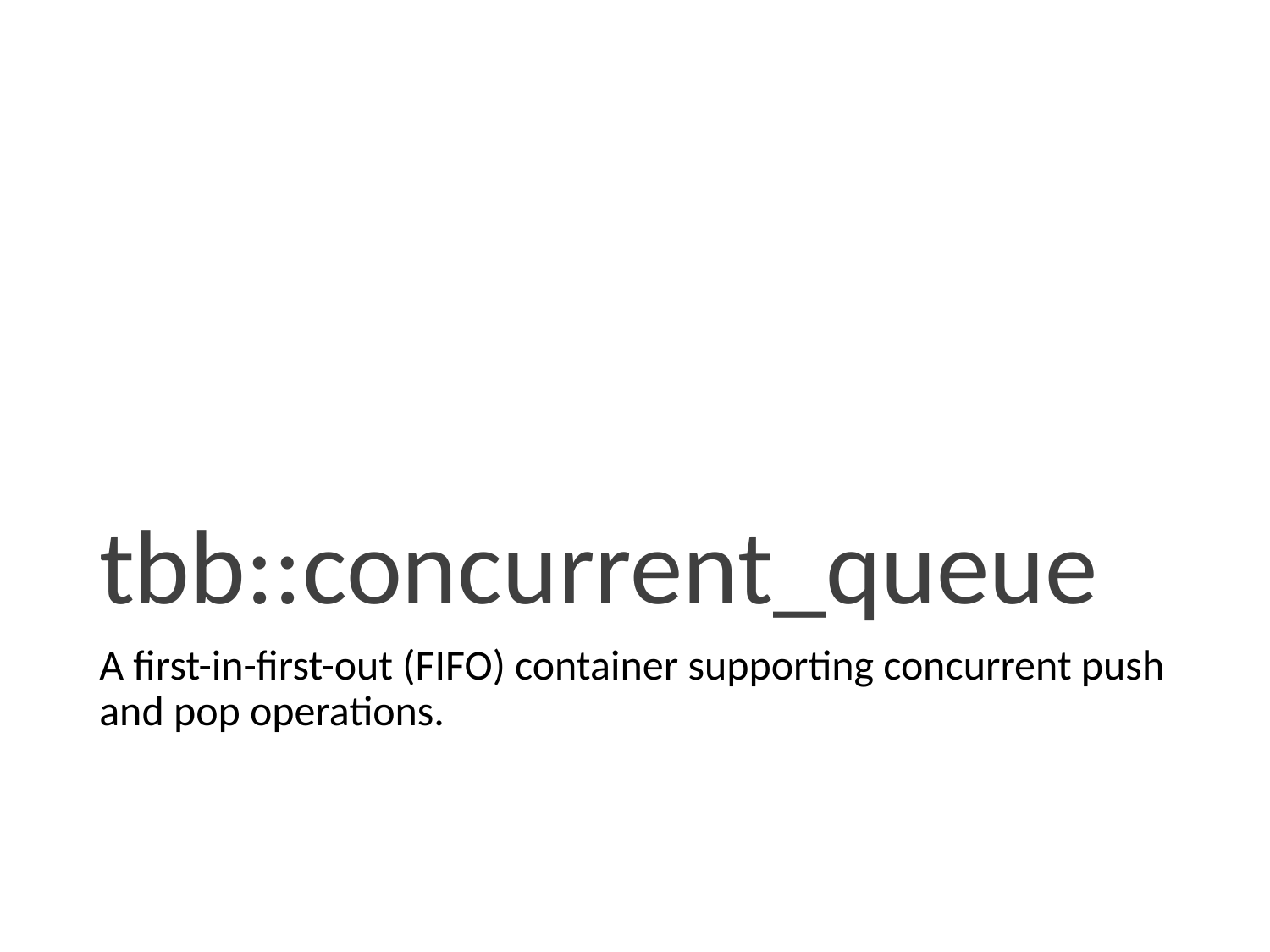

# tbb::concurrent_queue
A first-in-first-out (FIFO) container supporting concurrent push and pop operations.